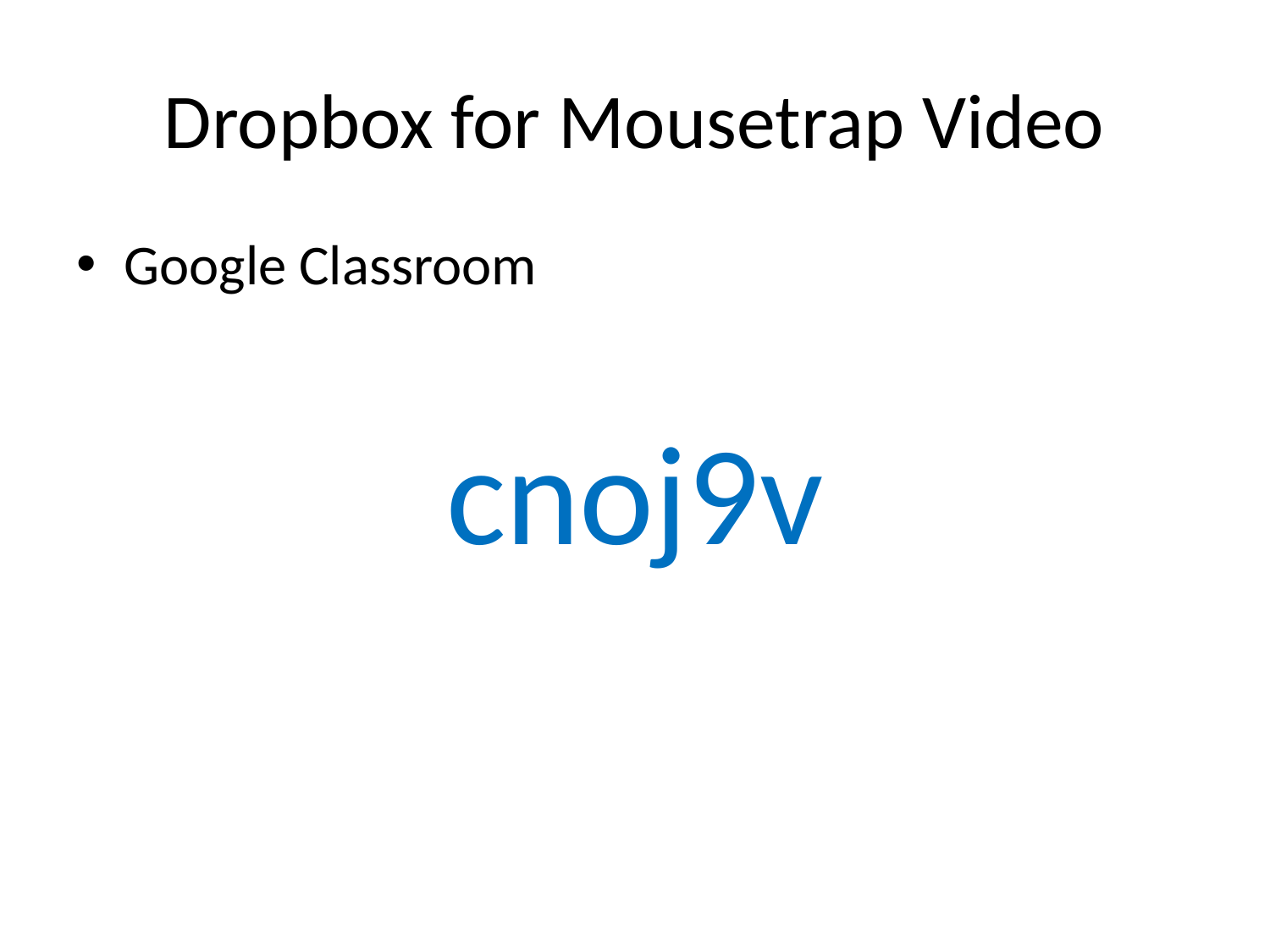

# Dropbox for Mousetrap Video
Google Classroom

cnoj9v